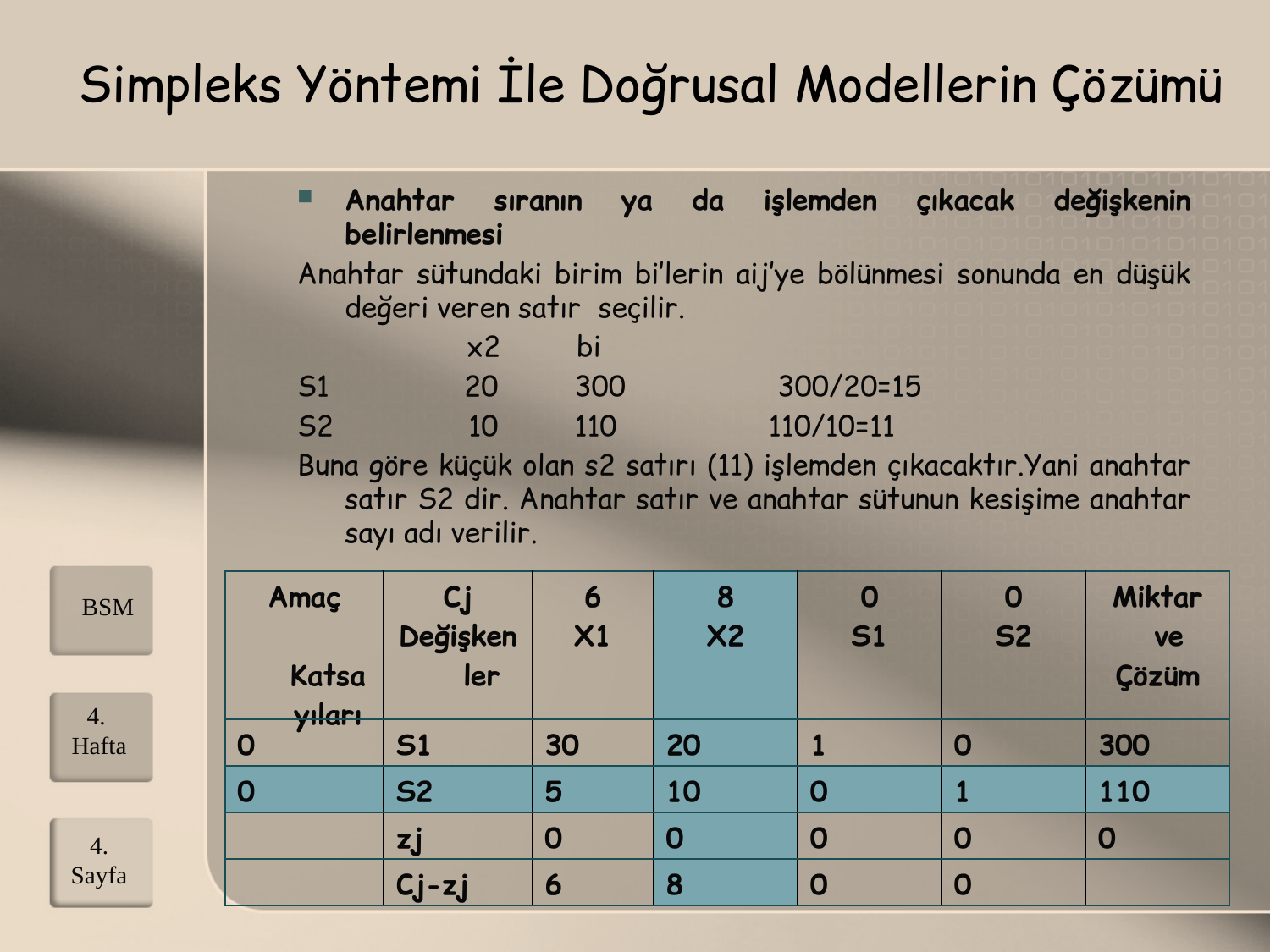

Simpleks Yöntemi İle Doğrusal Modellerin Çözümü
Anahtar sıranın ya da işlemden çıkacak değişkenin belirlenmesi
Anahtar sütundaki birim bi’lerin aij’ye bölünmesi sonunda en düşük değeri veren satır  seçilir.
                    x2         bi
S1                20         300                  300/20=15
S2                10         110                  110/10=11
Buna göre küçük olan s2 satırı (11) işlemden çıkacaktır.Yani anahtar satır S2 dir. Anahtar satır ve anahtar sütunun kesişime anahtar sayı adı verilir.

| Amaç Katsayıları | Cj Değişkenler | 6 X1 | 8 X2 | 0 S1 | 0 S2 | Miktar ve Çözüm |
| --- | --- | --- | --- | --- | --- | --- |
| 0 | S1 | 30 | 20 | 1 | 0 | 300 |
| 0 | S2 | 5 | 10 | 0 | 1 | 110 |
|  | zj | 0 | 0 | 0 | 0 | 0 |
|  | Cj-zj | 6 | 8 | 0 | 0 |  |
BSM
4.  Hafta
4.
Sayfa